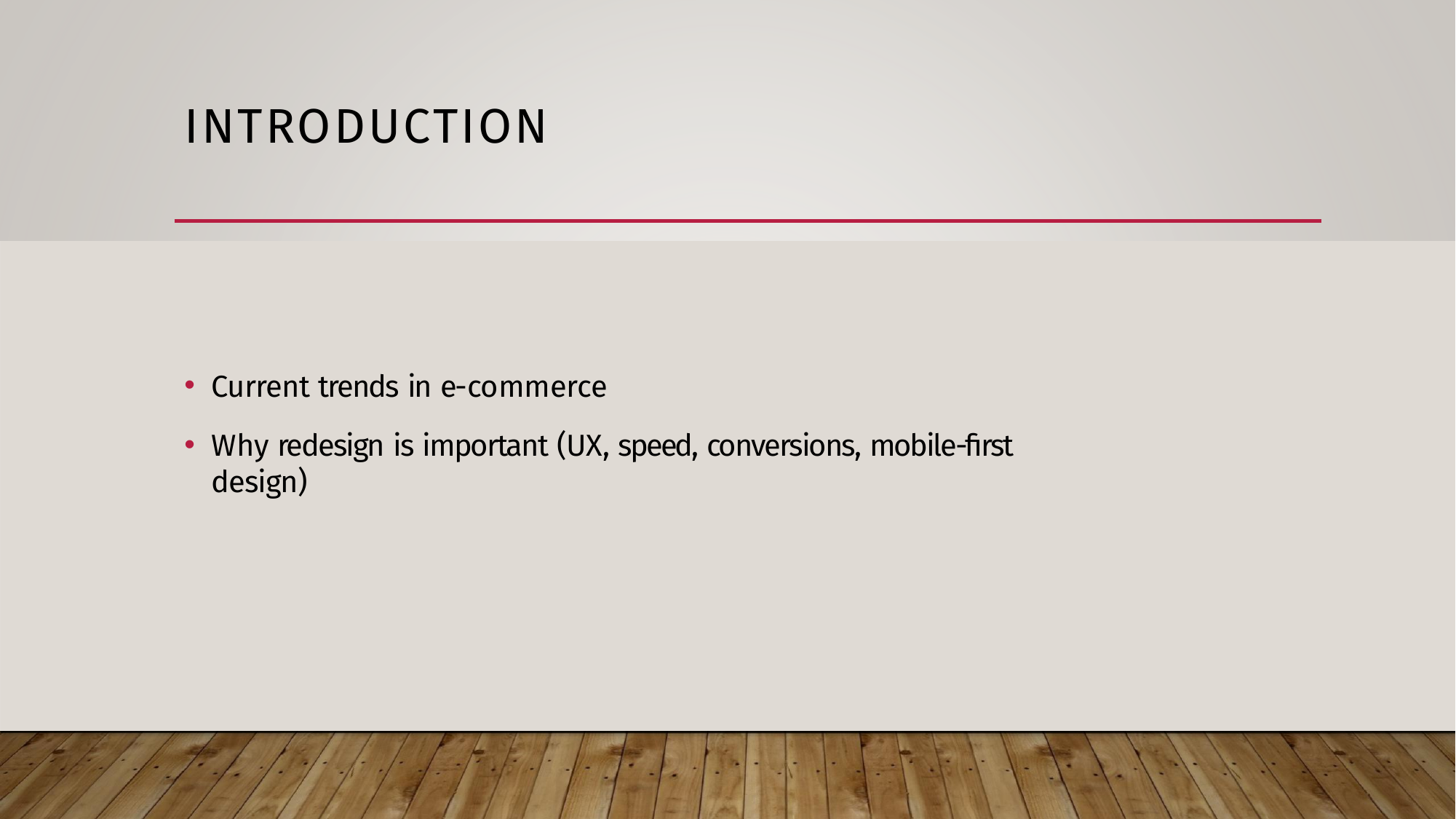

# INTRODUCTION
Current trends in e-commerce
Why redesign is important (UX, speed, conversions, mobile-first design)